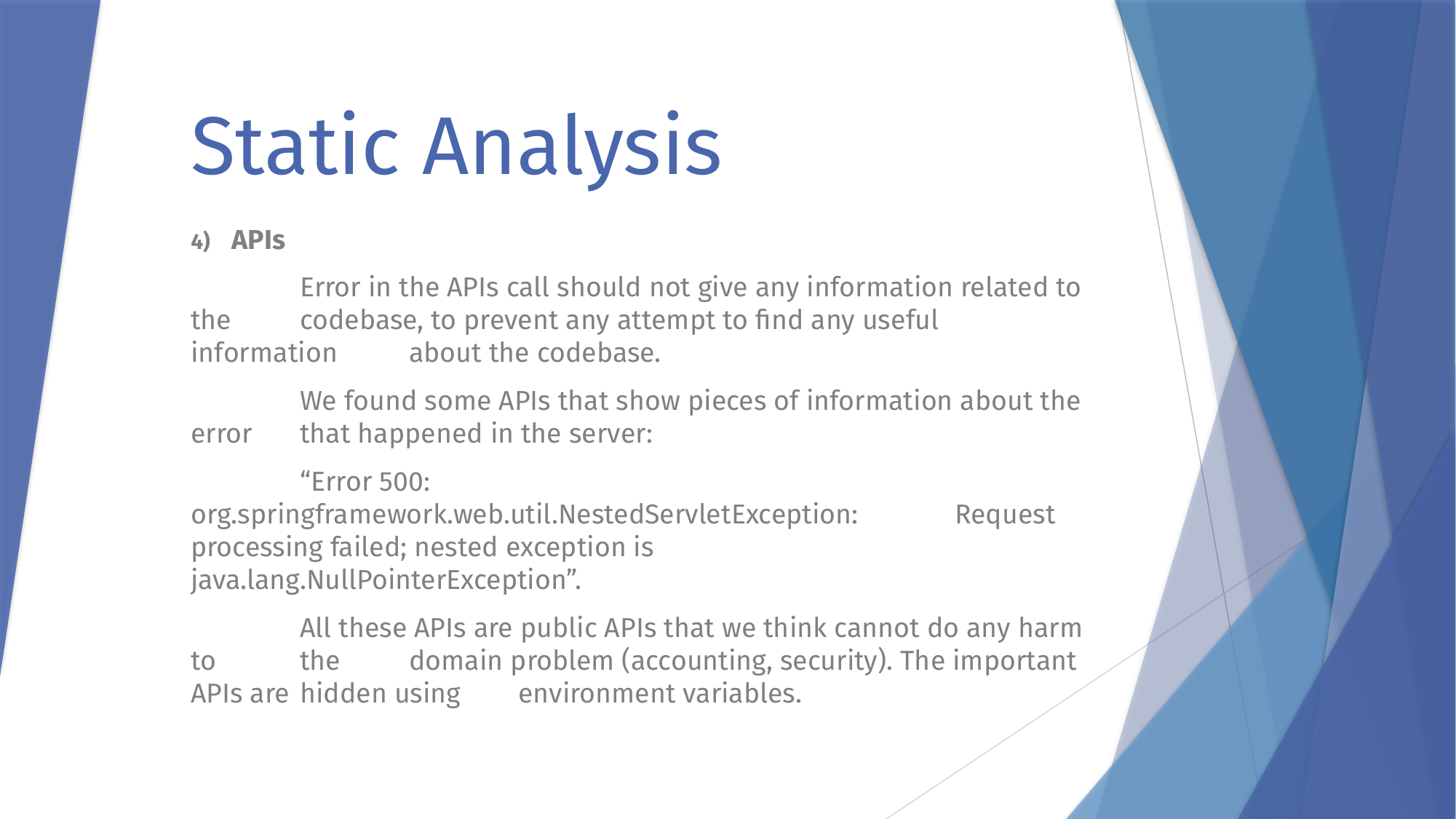

# Static Analysis
APIs
	Error in the APIs call should not give any information related to the 	codebase, to prevent any attempt to find any useful 	information 	about the codebase.
	We found some APIs that show pieces of information about the error 	that happened in the server:
	“Error 500: org.springframework.web.util.NestedServletException: 	Request 	processing failed; nested exception is 	java.lang.NullPointerException”.
	All these APIs are public APIs that we think cannot do any harm to 	the 	domain problem (accounting, security). The important APIs are 	hidden using 	environment variables.